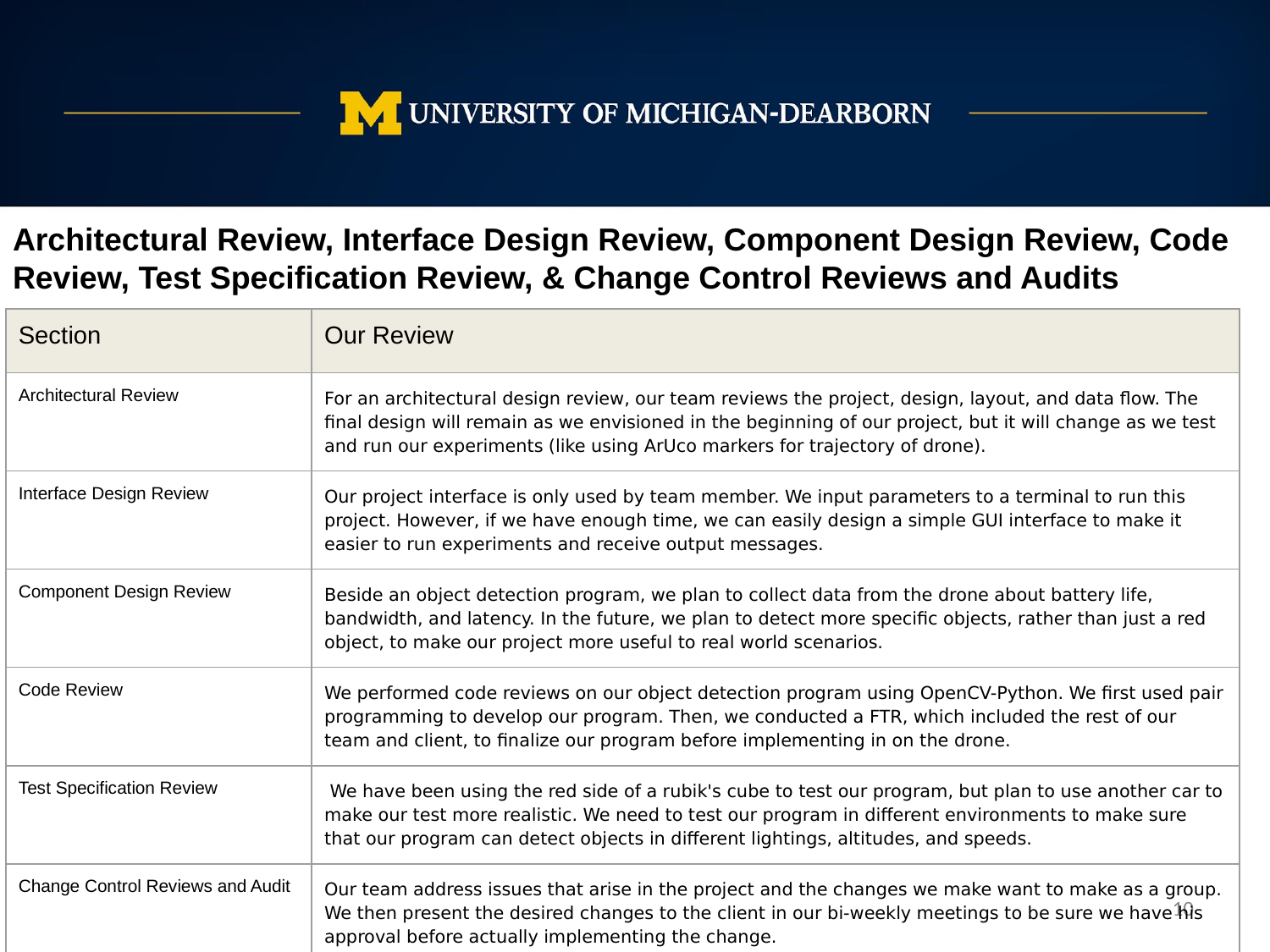

Architectural Review, Interface Design Review, Component Design Review, Code Review, Test Specification Review, & Change Control Reviews and Audits
| Section | Our Review |
| --- | --- |
| Architectural Review | For an architectural design review, our team reviews the project, design, layout, and data flow. The final design will remain as we envisioned in the beginning of our project, but it will change as we test and run our experiments (like using ArUco markers for trajectory of drone). |
| Interface Design Review | Our project interface is only used by team member. We input parameters to a terminal to run this project. However, if we have enough time, we can easily design a simple GUI interface to make it easier to run experiments and receive output messages. |
| Component Design Review | Beside an object detection program, we plan to collect data from the drone about battery life, bandwidth, and latency. In the future, we plan to detect more specific objects, rather than just a red object, to make our project more useful to real world scenarios. |
| Code Review | We performed code reviews on our object detection program using OpenCV-Python. We first used pair programming to develop our program. Then, we conducted a FTR, which included the rest of our team and client, to finalize our program before implementing in on the drone. |
| Test Specification Review | We have been using the red side of a rubik's cube to test our program, but plan to use another car to make our test more realistic. We need to test our program in different environments to make sure that our program can detect objects in different lightings, altitudes, and speeds. |
| Change Control Reviews and Audit | Our team address issues that arise in the project and the changes we make want to make as a group. We then present the desired changes to the client in our bi-weekly meetings to be sure we have his approval before actually implementing the change. |
10